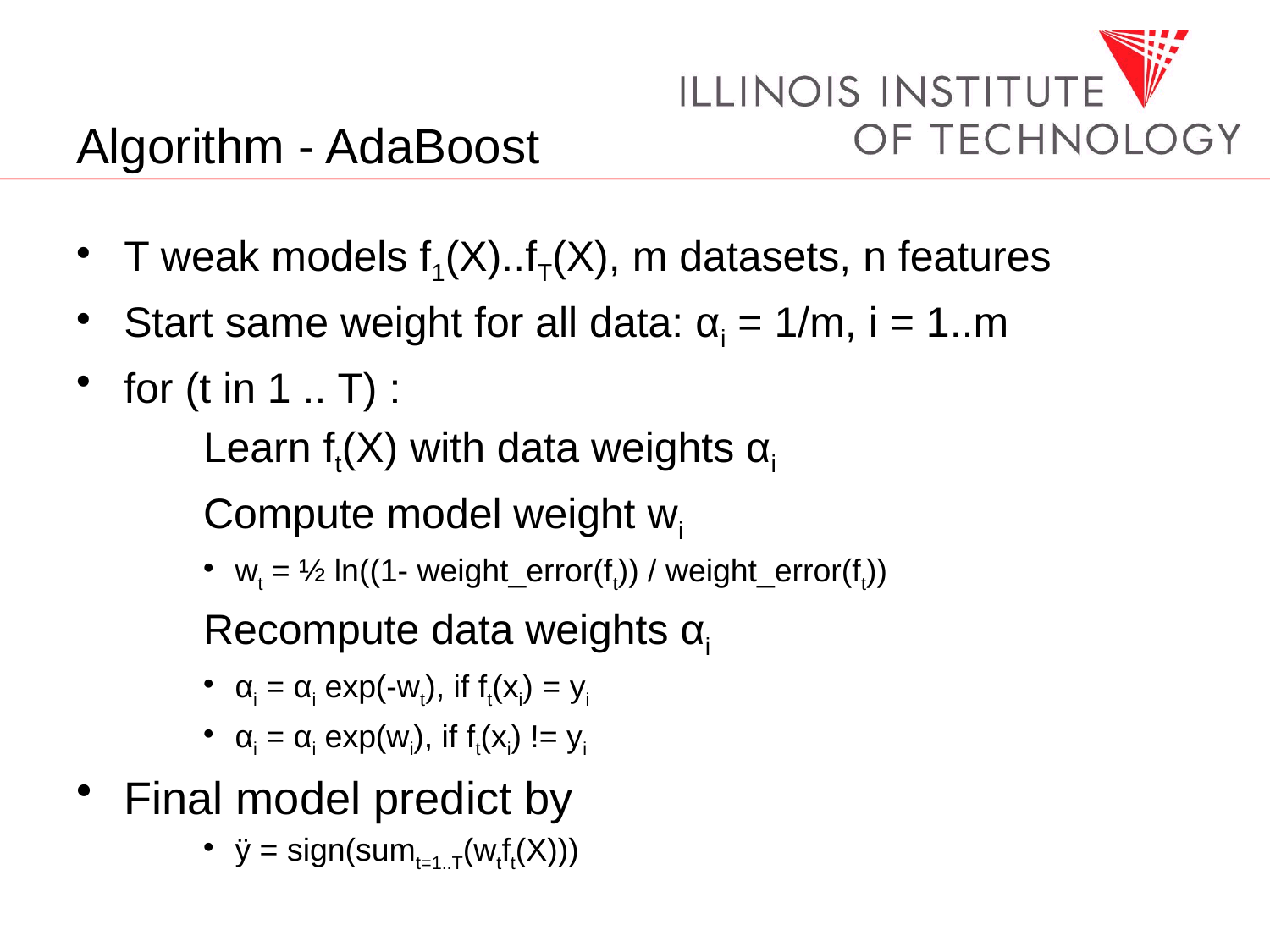

# Algorithm - AdaBoost
T weak models f1(X)..fT(X), m datasets, n features
Start same weight for all data: αi = 1/m, i = 1..m
for (t in 1 .. T) :
	Learn ft(X) with data weights αi
	Compute model weight wi
wt = ½ ln((1- weight_error(ft)) / weight_error(ft))
	Recompute data weights αi
αi = αi exp(-wt), if ft(xi) = yi
αi = αi exp(wi), if ft(xi) != yi
Final model predict by
ÿ = sign(sumt=1..T(wtft(X)))